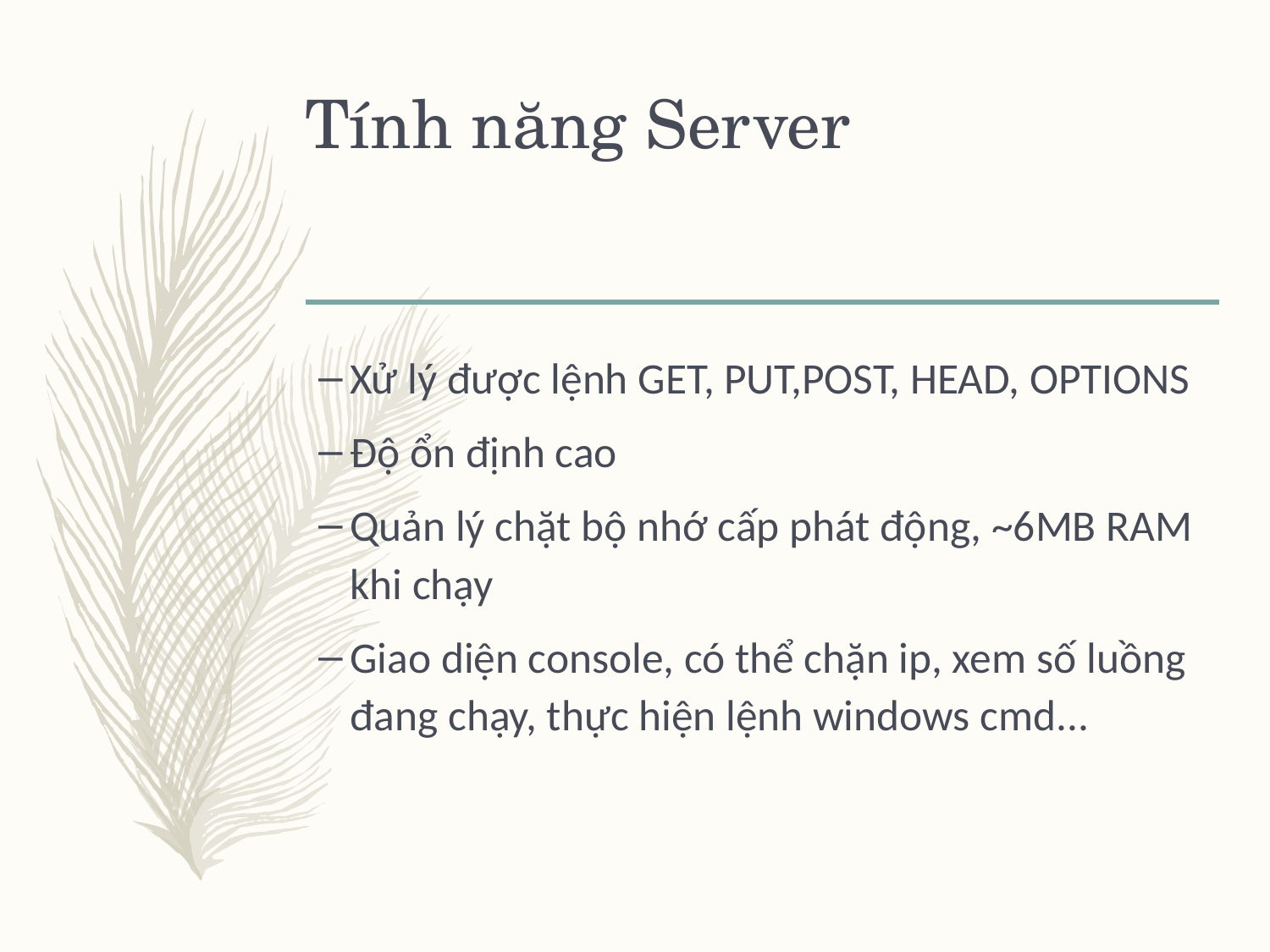

Tính năng Server
Xử lý được lệnh GET, PUT,POST, HEAD, OPTIONS
Độ ổn định cao
Quản lý chặt bộ nhớ cấp phát động, ~6MB RAM khi chạy
Giao diện console, có thể chặn ip, xem số luồng đang chạy, thực hiện lệnh windows cmd...